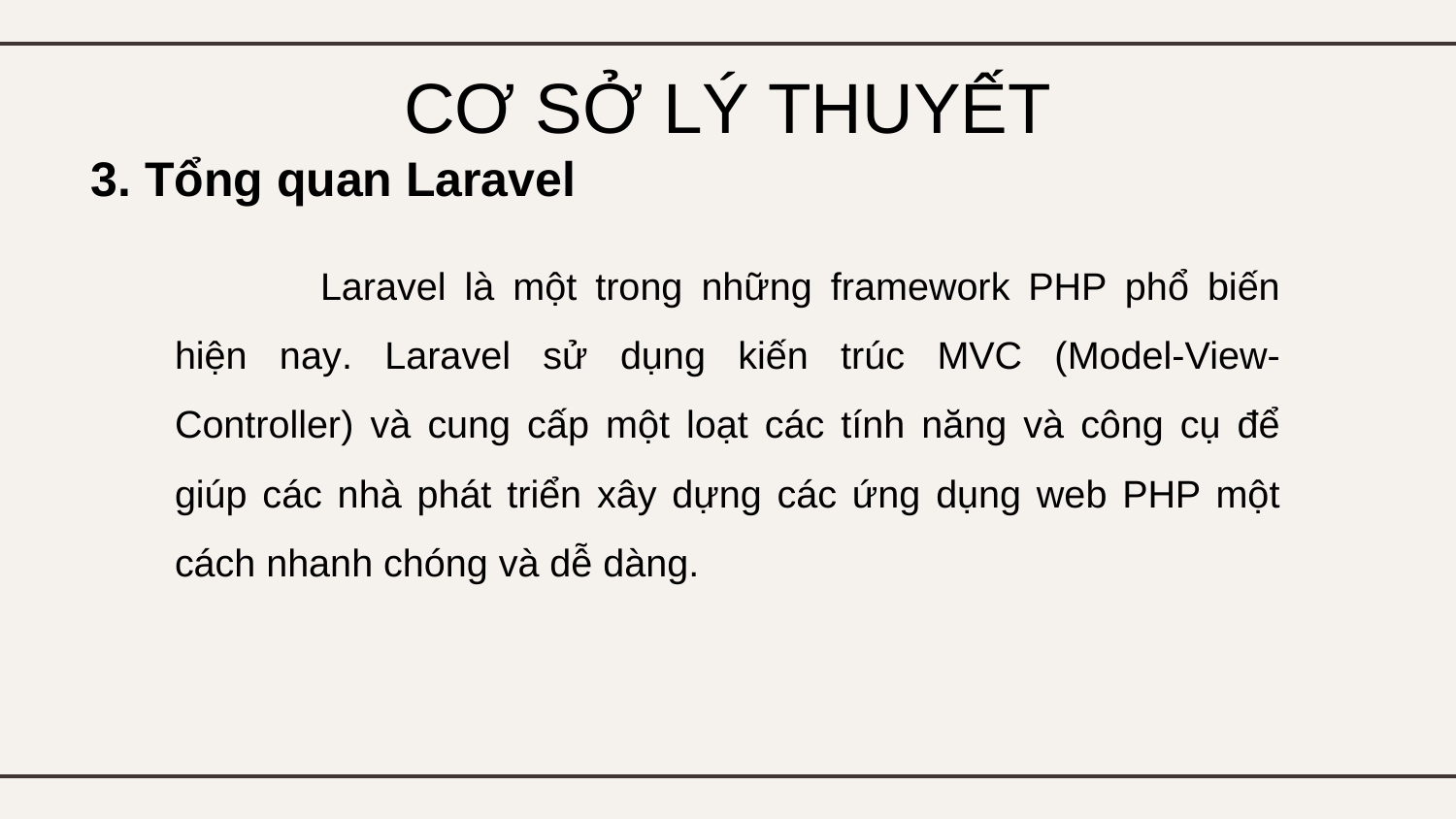

# CƠ SỞ LÝ THUYẾT
3. Tổng quan Laravel
	Laravel là một trong những framework PHP phổ biến hiện nay. Laravel sử dụng kiến trúc MVC (Model-View-Controller) và cung cấp một loạt các tính năng và công cụ để giúp các nhà phát triển xây dựng các ứng dụng web PHP một cách nhanh chóng và dễ dàng.